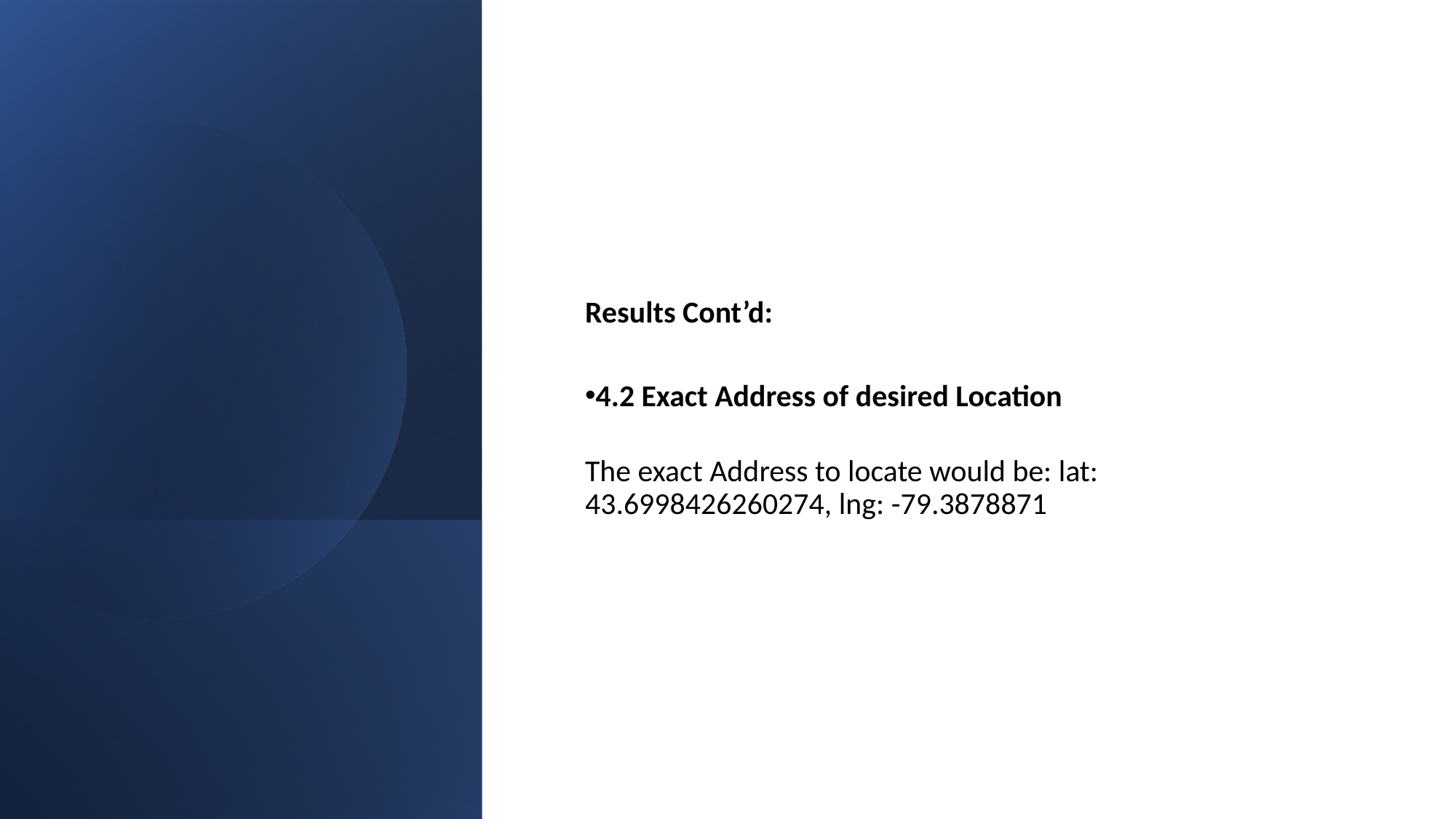

Results Cont’d:

4.2 Exact Address of desired Location
The exact Address to locate would be: lat:  43.6998426260274, lng: -79.3878871